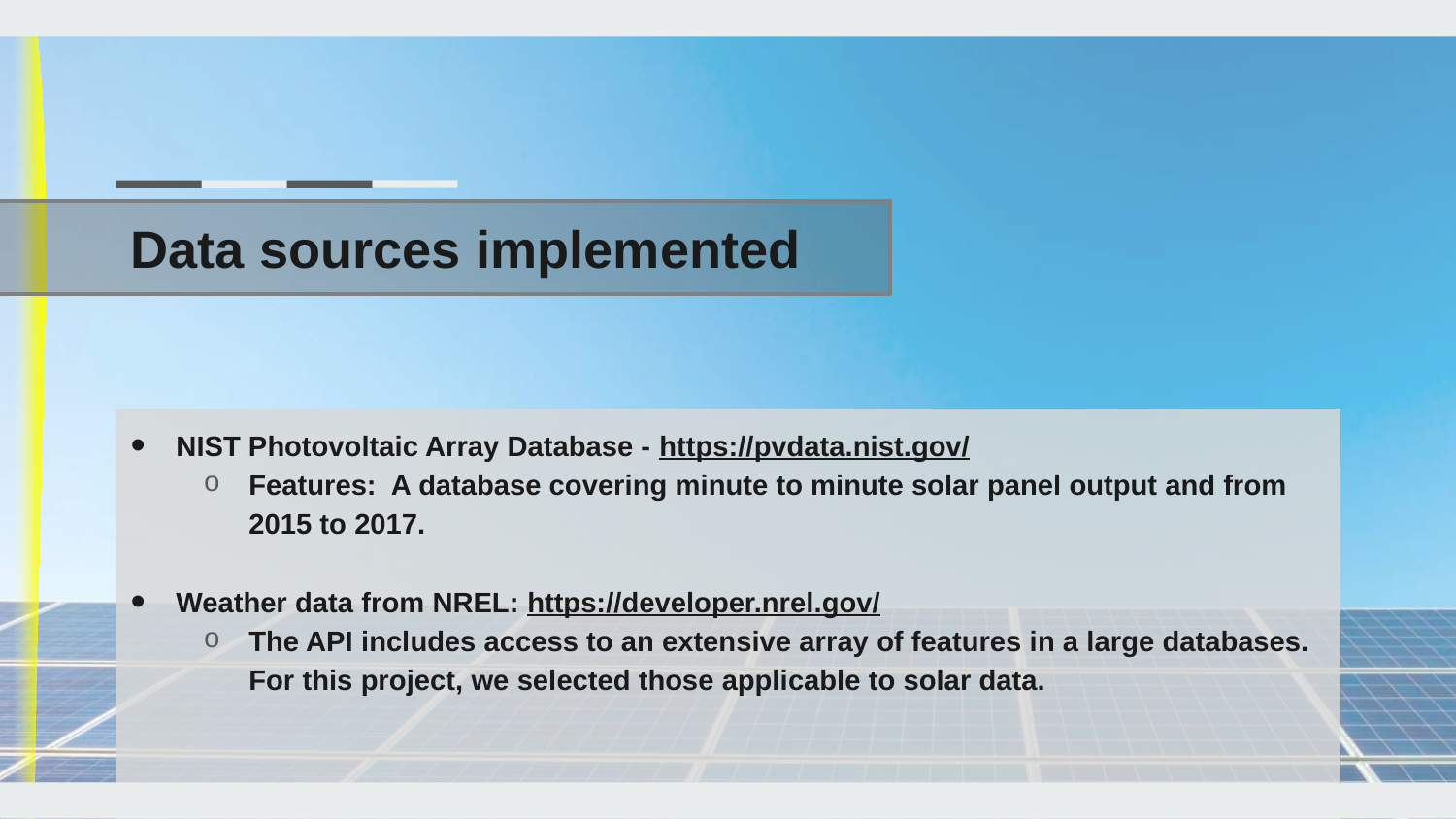

# Data sources implemented
NIST Photovoltaic Array Database - https://pvdata.nist.gov/
Features:  A database covering minute to minute solar panel output and from 2015 to 2017.

Weather data from NREL: https://developer.nrel.gov/
The API includes access to an extensive array of features in a large databases. For this project, we selected those applicable to solar data.